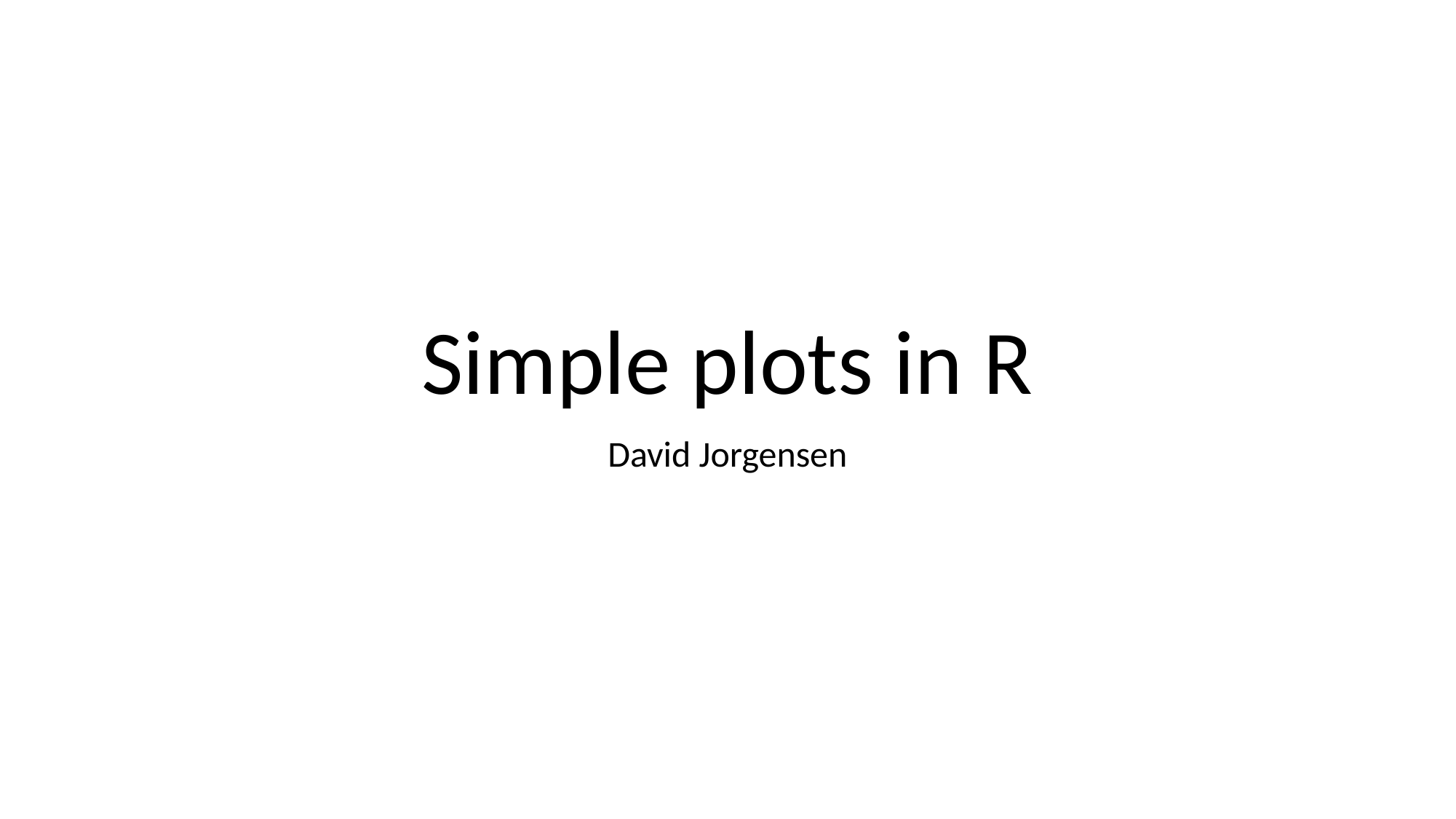

# Simple plots in R
David Jorgensen